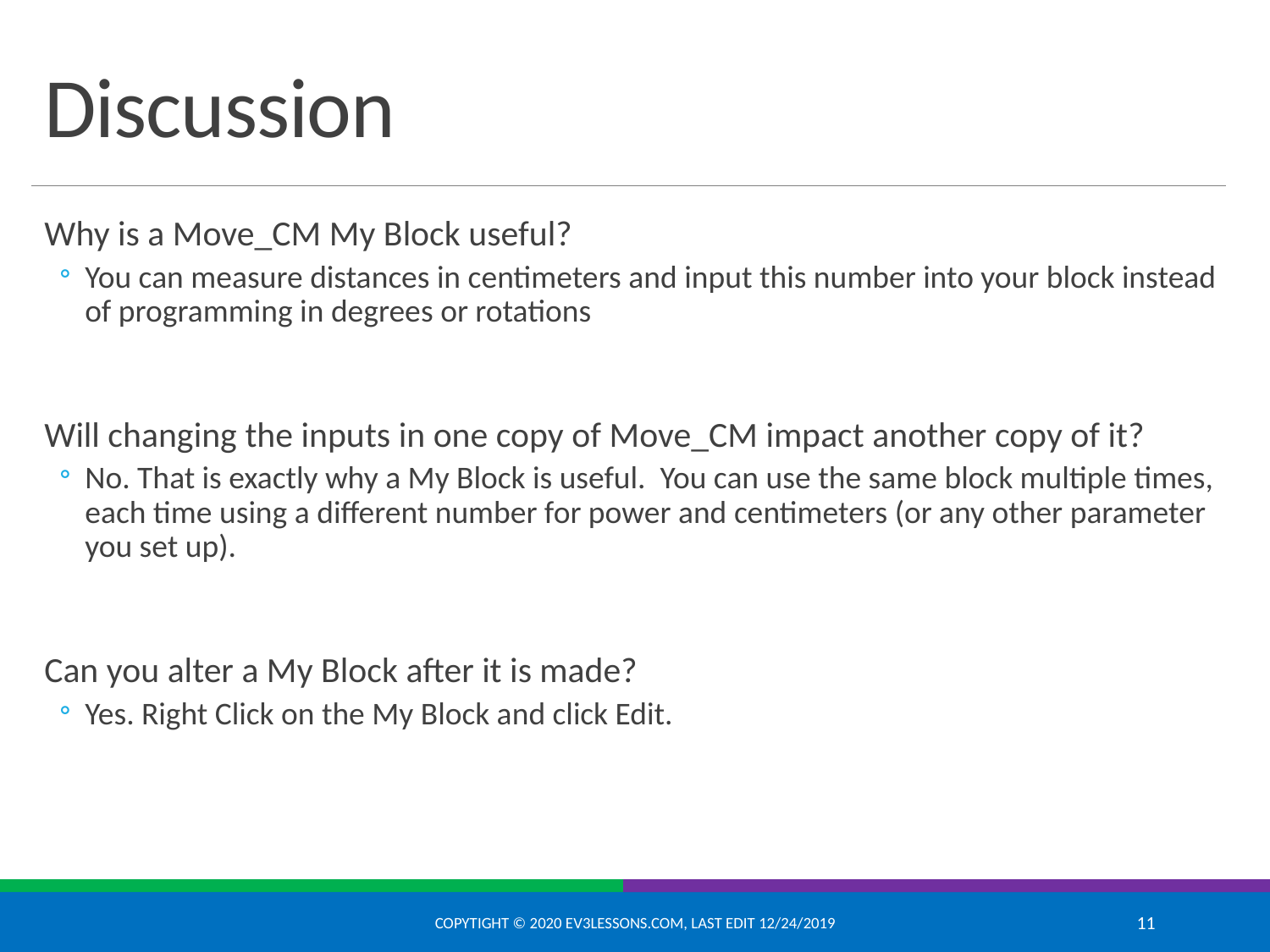

# Discussion
Why is a Move_CM My Block useful?
You can measure distances in centimeters and input this number into your block instead of programming in degrees or rotations

Will changing the inputs in one copy of Move_CM impact another copy of it?
No. That is exactly why a My Block is useful.  You can use the same block multiple times, each time using a different number for power and centimeters (or any other parameter you set up).

Can you alter a My Block after it is made?
Yes. Right Click on the My Block and click Edit.

Copytight © 2020 EV3Lessons.com, Last edit 12/24/2019
11